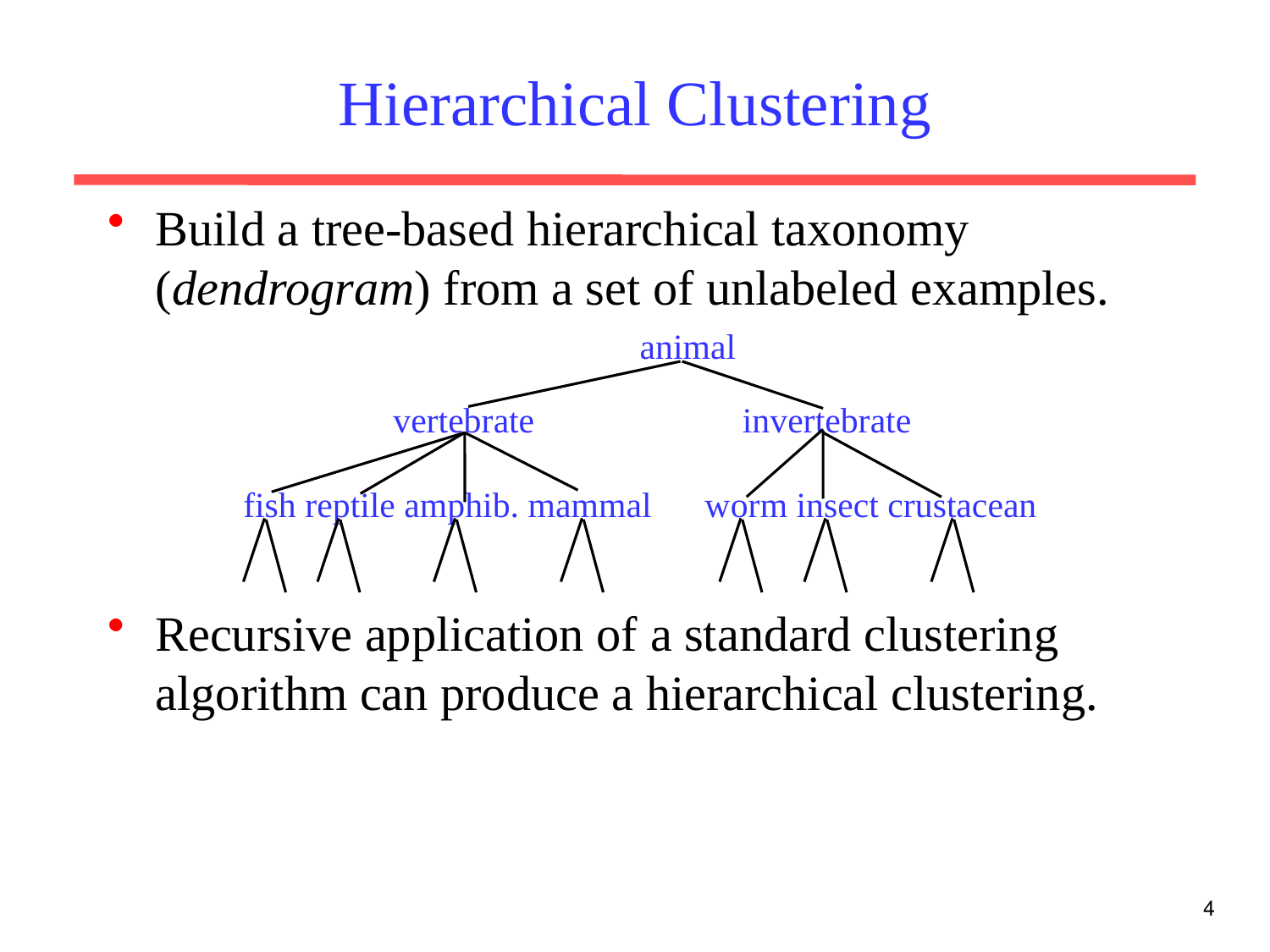

# Hierarchical Clustering
Build a tree-based hierarchical taxonomy (dendrogram) from a set of unlabeled examples.

Recursive application of a standard clustering algorithm can produce a hierarchical clustering.

animal

vertebrate
invertebrate

fish reptile amphib. mammal      worm insect crustacean

4